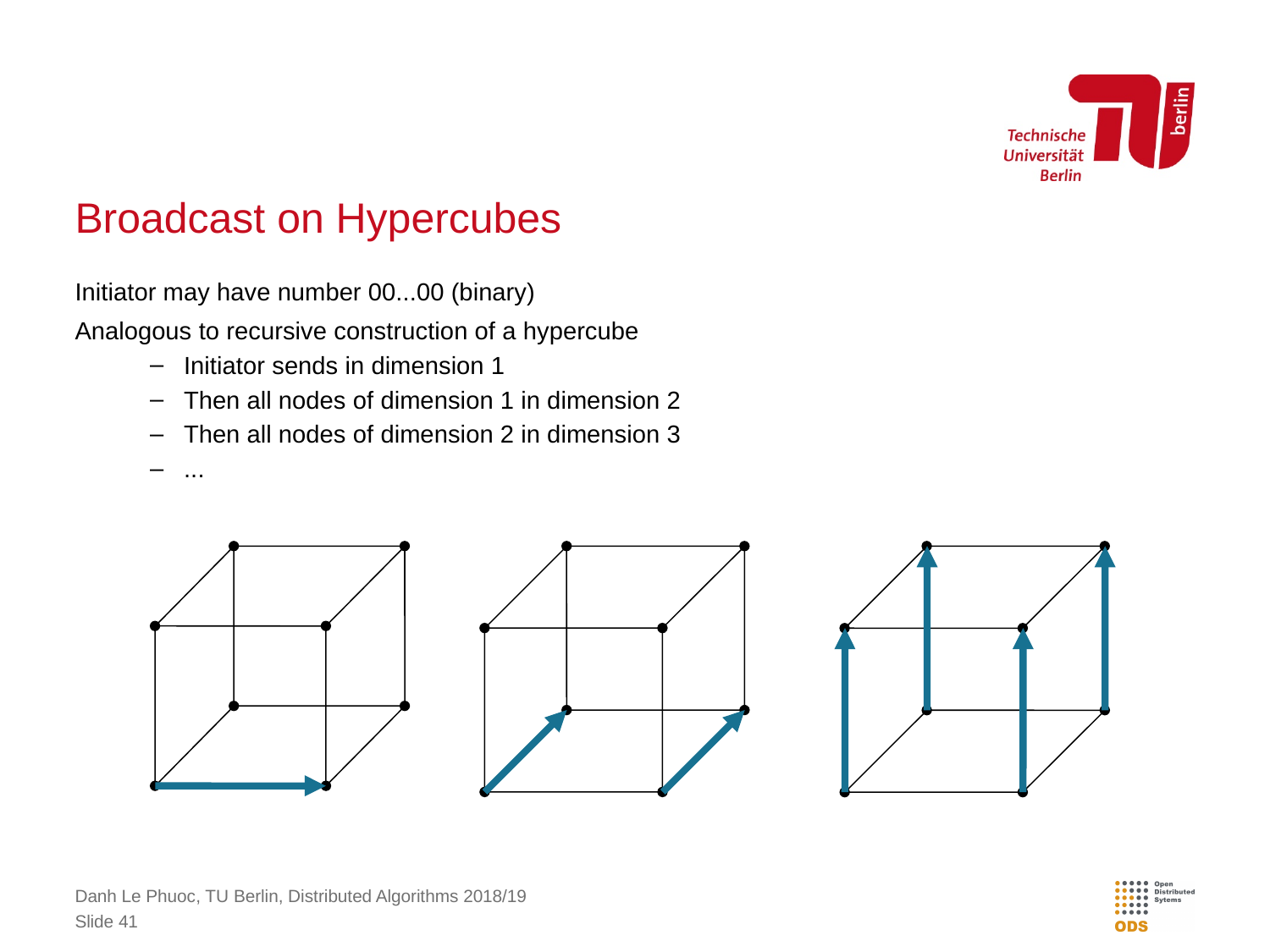

# Broadcast on Hypercubes
Initiator may have number 00...00 (binary)
Analogous to recursive construction of a hypercube
Initiator sends in dimension 1
Then all nodes of dimension 1 in dimension 2
Then all nodes of dimension 2 in dimension 3
...

Danh Le Phuoc, TU Berlin, Distributed Algorithms 2018/19
Slide 41